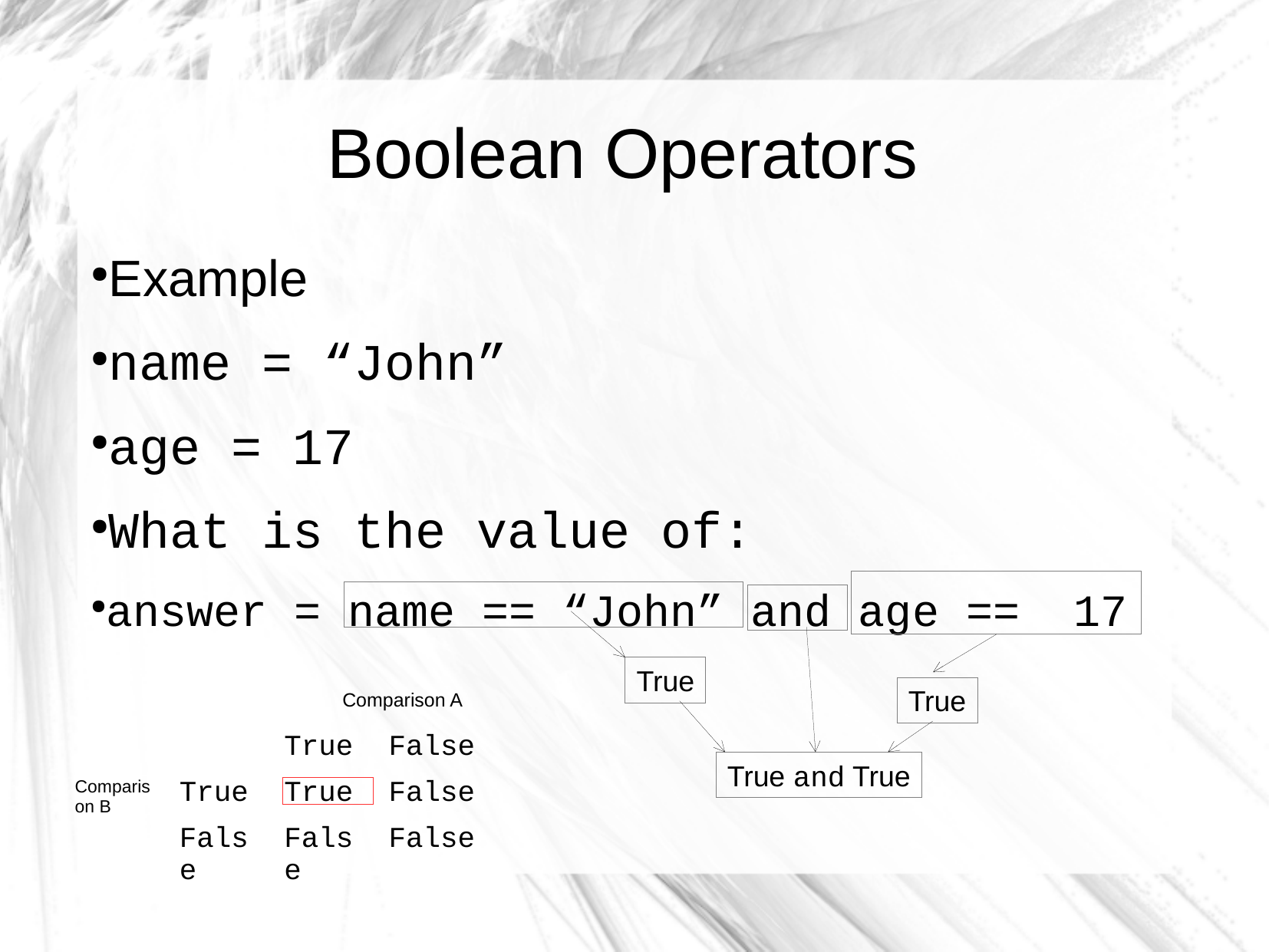

Boolean Operators
Example
name = “John”
age = 17
What is the value of:
answer = name == “John” and age ==  17

True
True
|  |  | Comparison A |  |
| --- | --- | --- | --- |
|  |  | True | False |
| Comparison B | True | True | False |
|  | False | False | False |

True and True